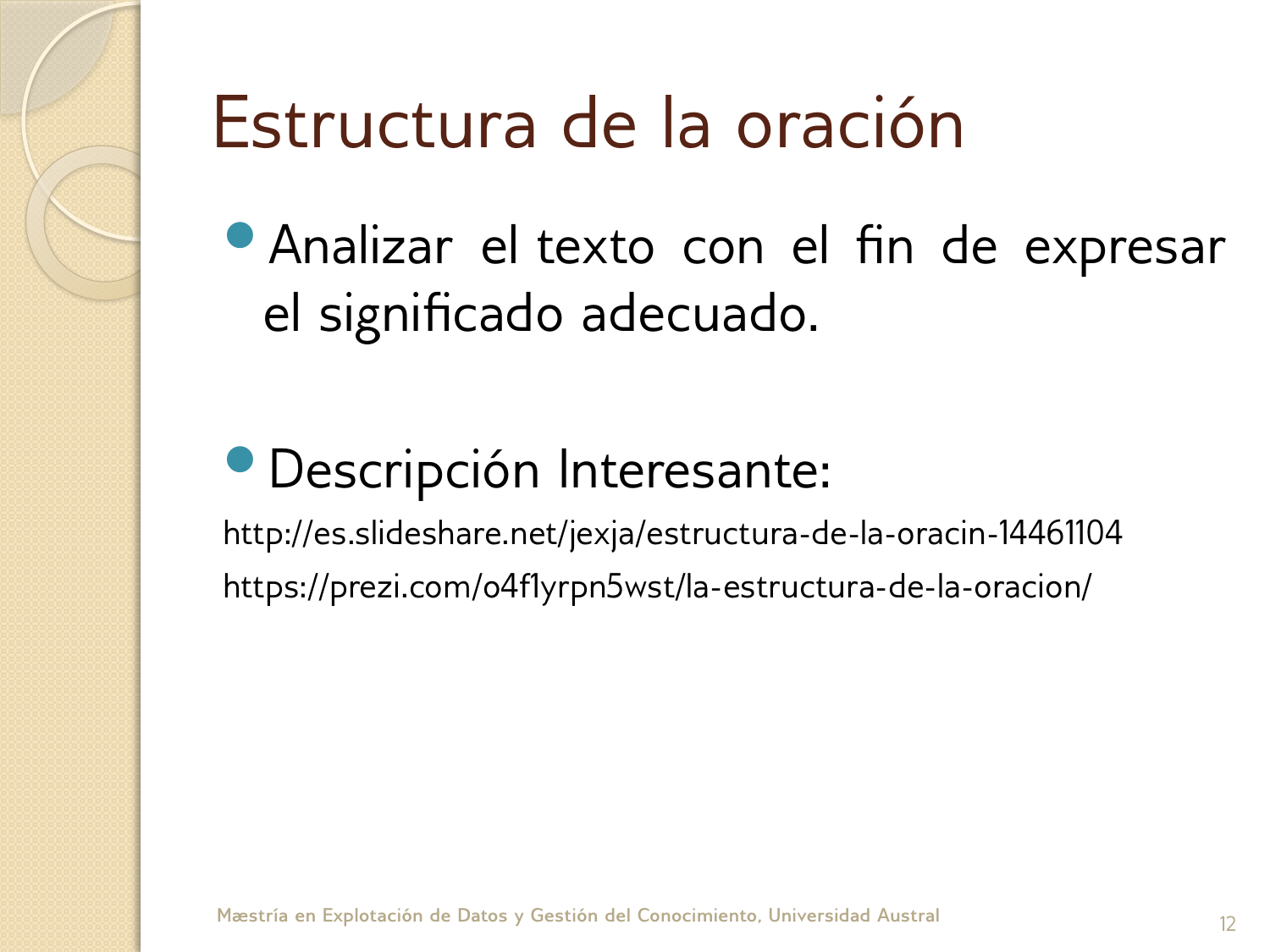

# Estructura de la oración
Analizar el texto con el fin de expresar el significado adecuado.

Descripción Interesante:
http://es.slideshare.net/jexja/estructura-de-la-oracin-14461104
https://prezi.com/o4f1yrpn5wst/la-estructura-de-la-oracion/
12
 Maestría en Explotación de Datos y Gestión del Conocimiento, Universidad Austral